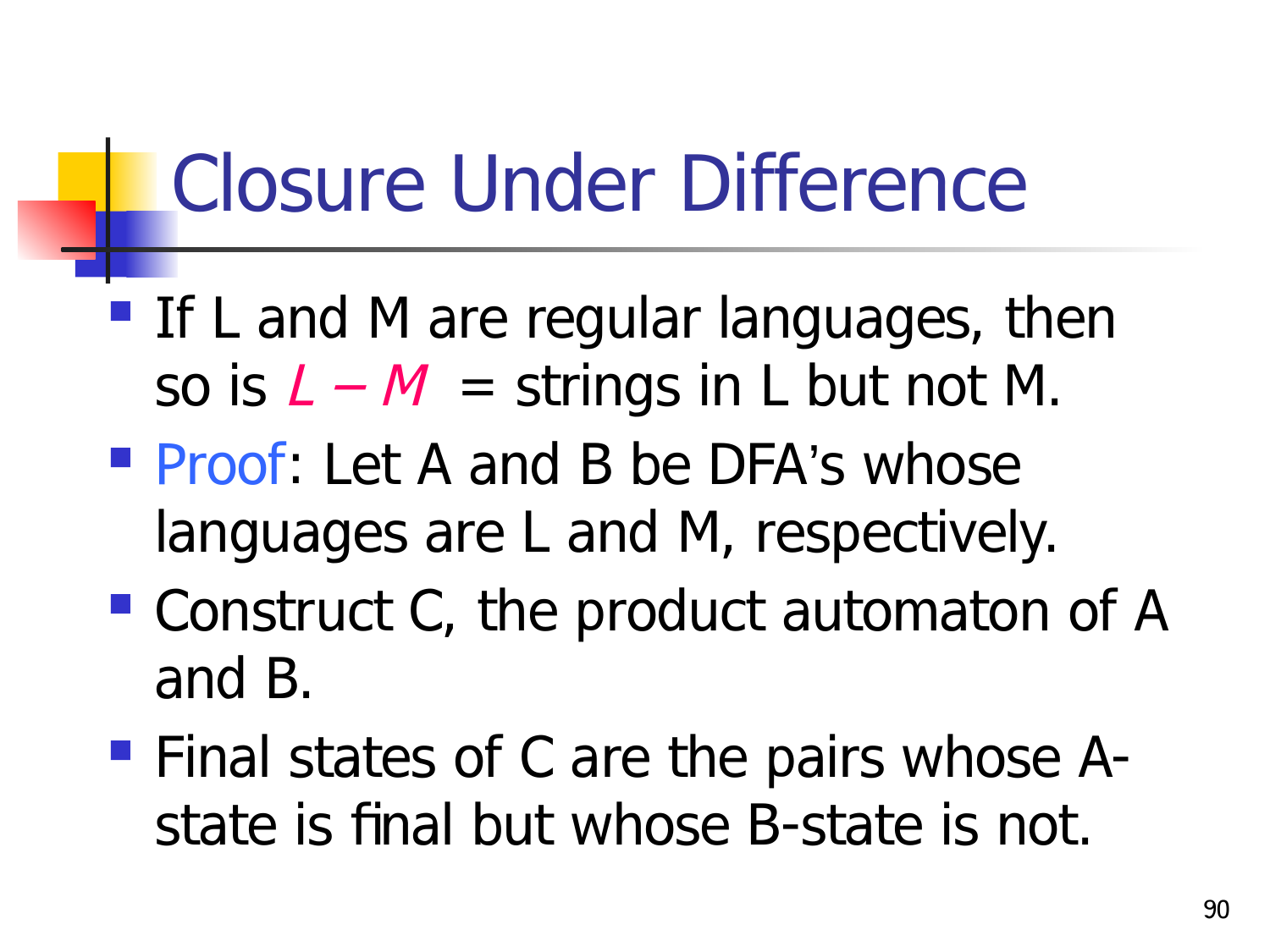

# Closure Under Difference
If L and M are regular languages, then so is L – M  = strings in L but not M.
Proof: Let A and B be DFA’s whose languages are L and M, respectively.
Construct C, the product automaton of A and B.
Final states of C are the pairs whose A-state is final but whose B-state is not.
90